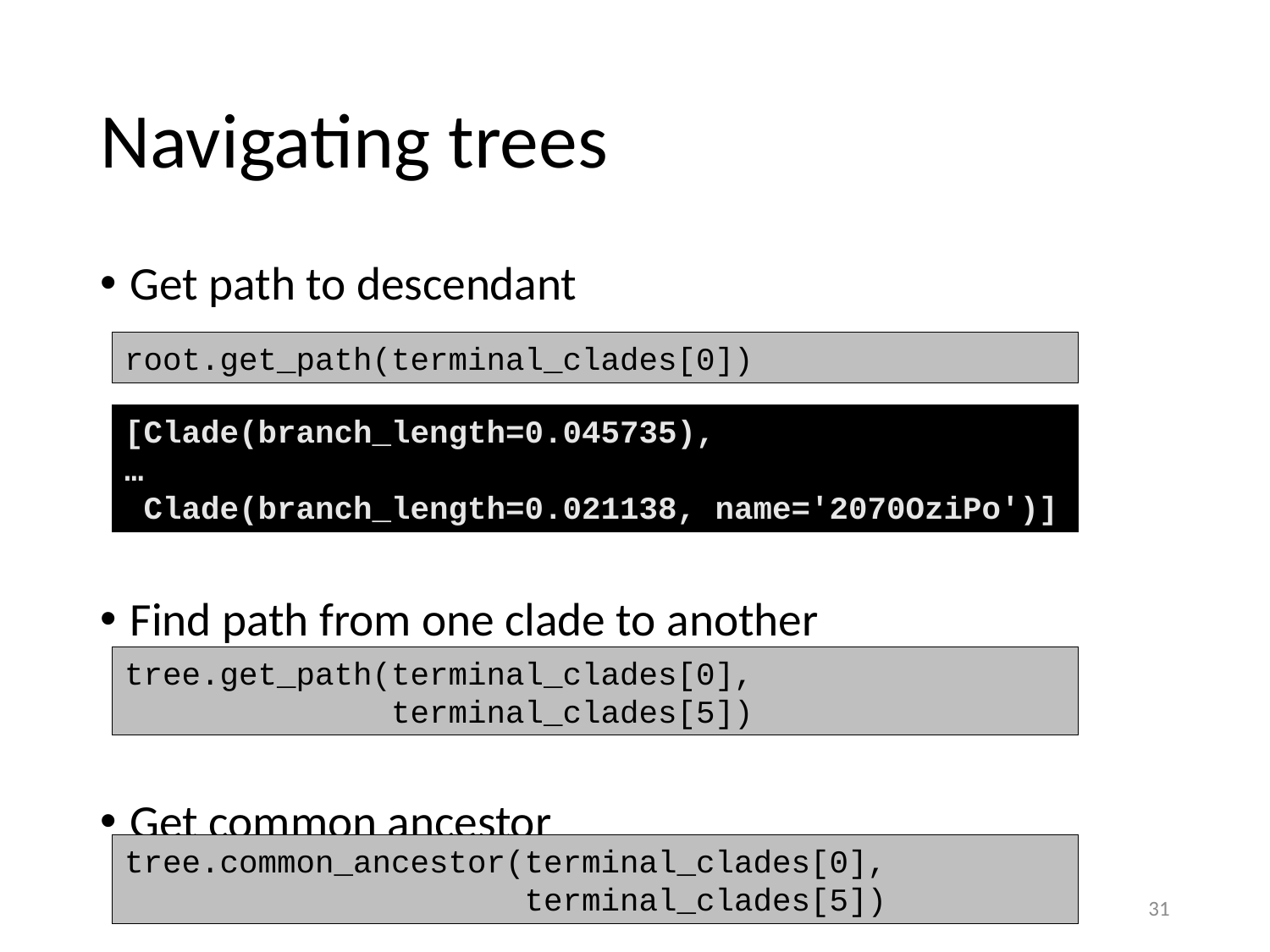

# Navigating trees
Get path to descendant

Find path from one clade to another

Get common ancestor
root.get_path(terminal_clades[0])
[Clade(branch_length=0.045735),
…
 Clade(branch_length=0.021138, name='2070OziPo')]
tree.get_path(terminal_clades[0],
              terminal_clades[5])
tree.common_ancestor(terminal_clades[0],
                     terminal_clades[5])
31